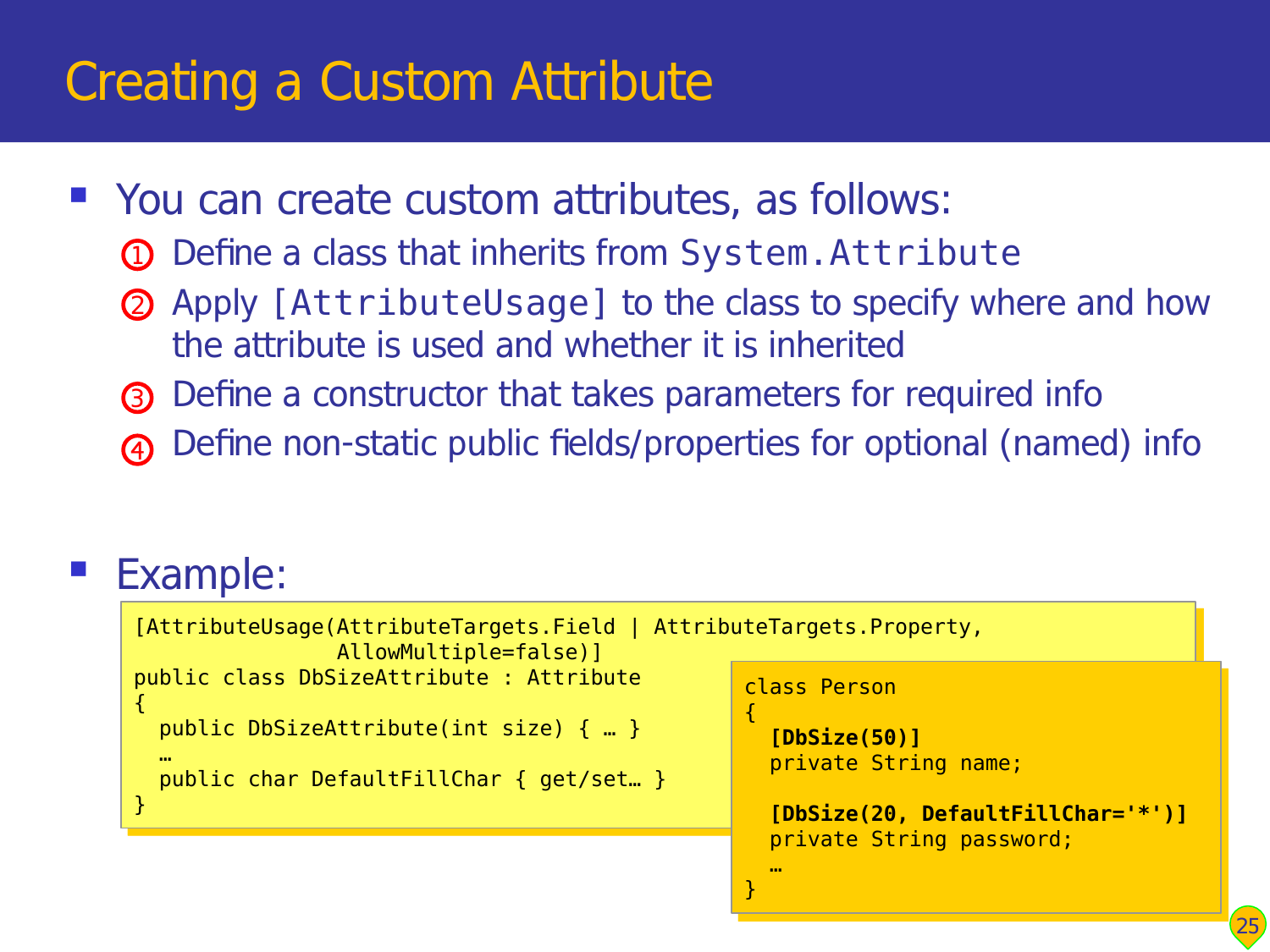

# Creating a Custom Attribute
You can create custom attributes, as follows:
Define a class that inherits from System.Attribute
Apply [AttributeUsage] to the class to specify where and how the attribute is used and whether it is inherited
Define a constructor that takes parameters for required info
Define non-static public fields/properties for optional (named) info

Example:
1
2
3
4
[AttributeUsage(AttributeTargets.Field | AttributeTargets.Property,
                AllowMultiple=false)]
public class DbSizeAttribute : Attribute
{
  public DbSizeAttribute(int size) { … }
  …
  public char DefaultFillChar { get/set… }
}
class Person
{
  [DbSize(50)]
  private String name;

  [DbSize(20, DefaultFillChar='*')]
  private String password;
  …
}
25